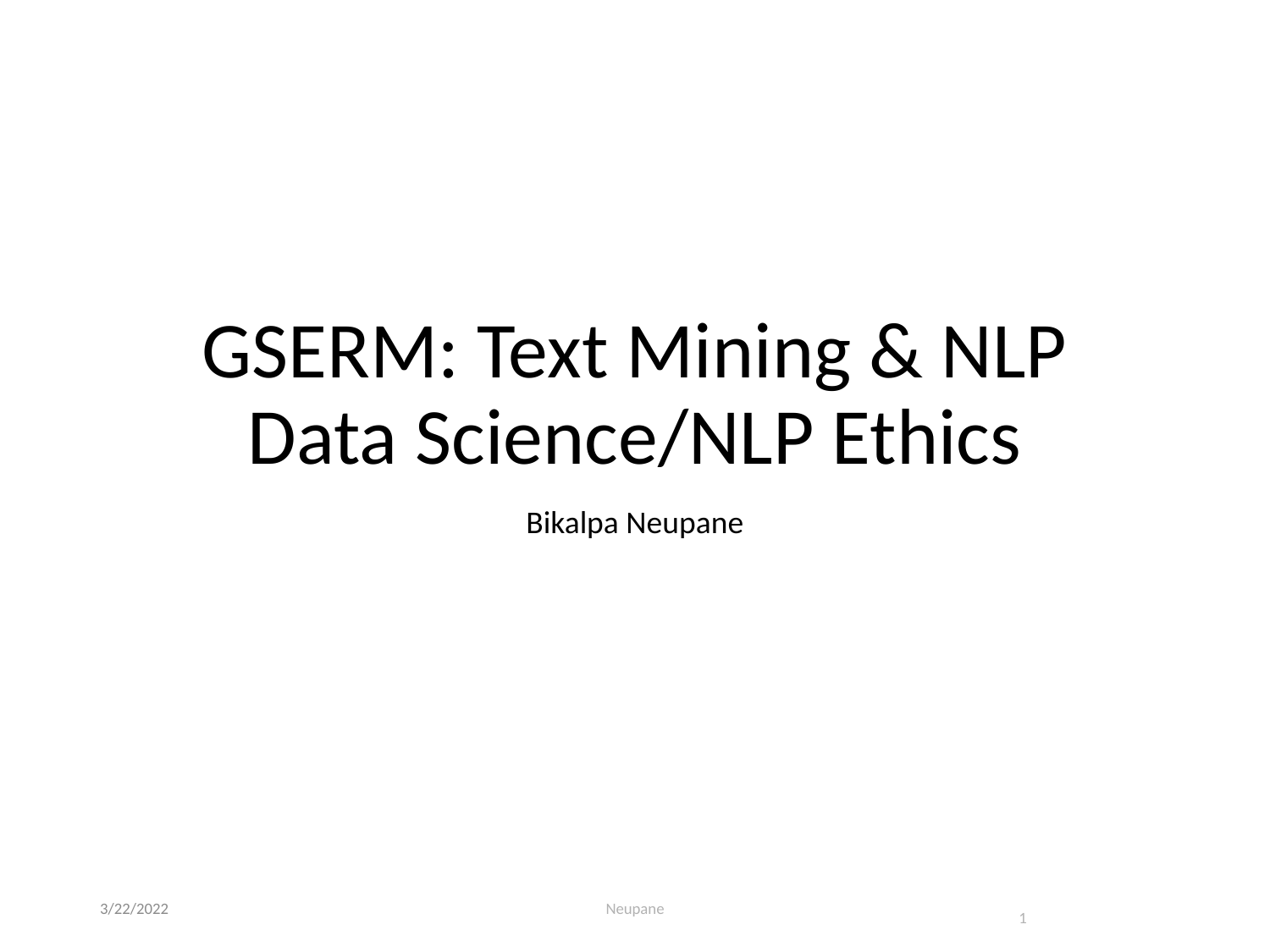

# GSERM: Text Mining & NLP Data Science/NLP Ethics
Bikalpa Neupane
3/22/2022
Neupane
1